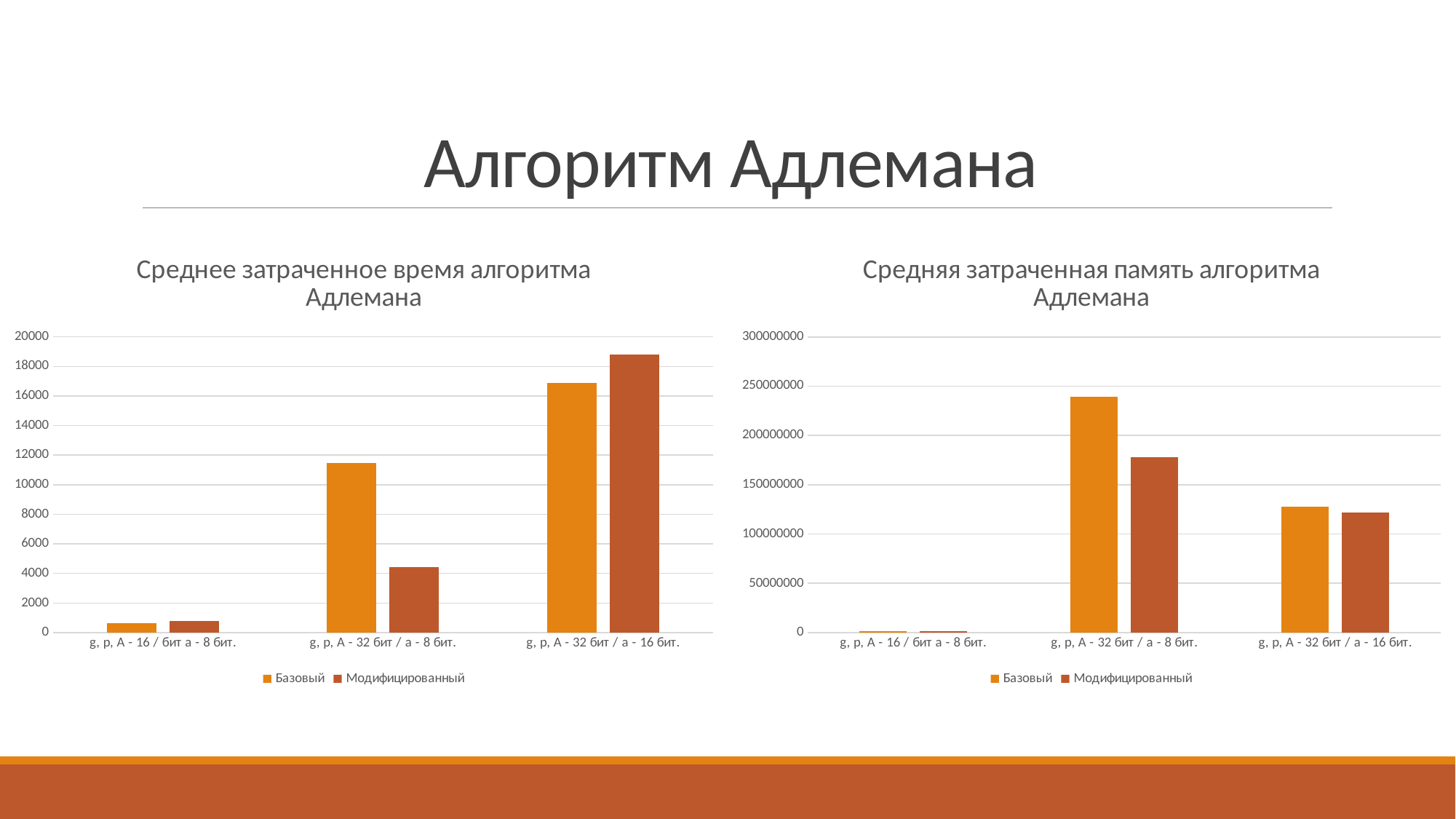

# Алгоритм Адлемана

### Chart: Среднее затраченное время алгоритма Адлемана

| Category | Базовый | Модифицированный |
|---|---|---|
| g, p, A - 16 / бит a - 8 бит. | 622.9 | 808.4 |
| g, p, A - 32 бит / a - 8 бит. | 11463.9 | 4424.0 |
| g, p, A - 32 бит / a - 16 бит. | 16879.8 | 18803.1 |

### Chart: Средняя затраченная память алгоритма Адлемана

| Category | Базовый | Модифицированный |
|---|---|---|
| g, p, A - 16 / бит a - 8 бит. | 1709321.6 | 1185210.5 |
| g, p, A - 32 бит / a - 8 бит. | 238934381.6 | 178085915.2 |
| g, p, A - 32 бит / a - 16 бит. | 127543191.2 | 121695915.2 |